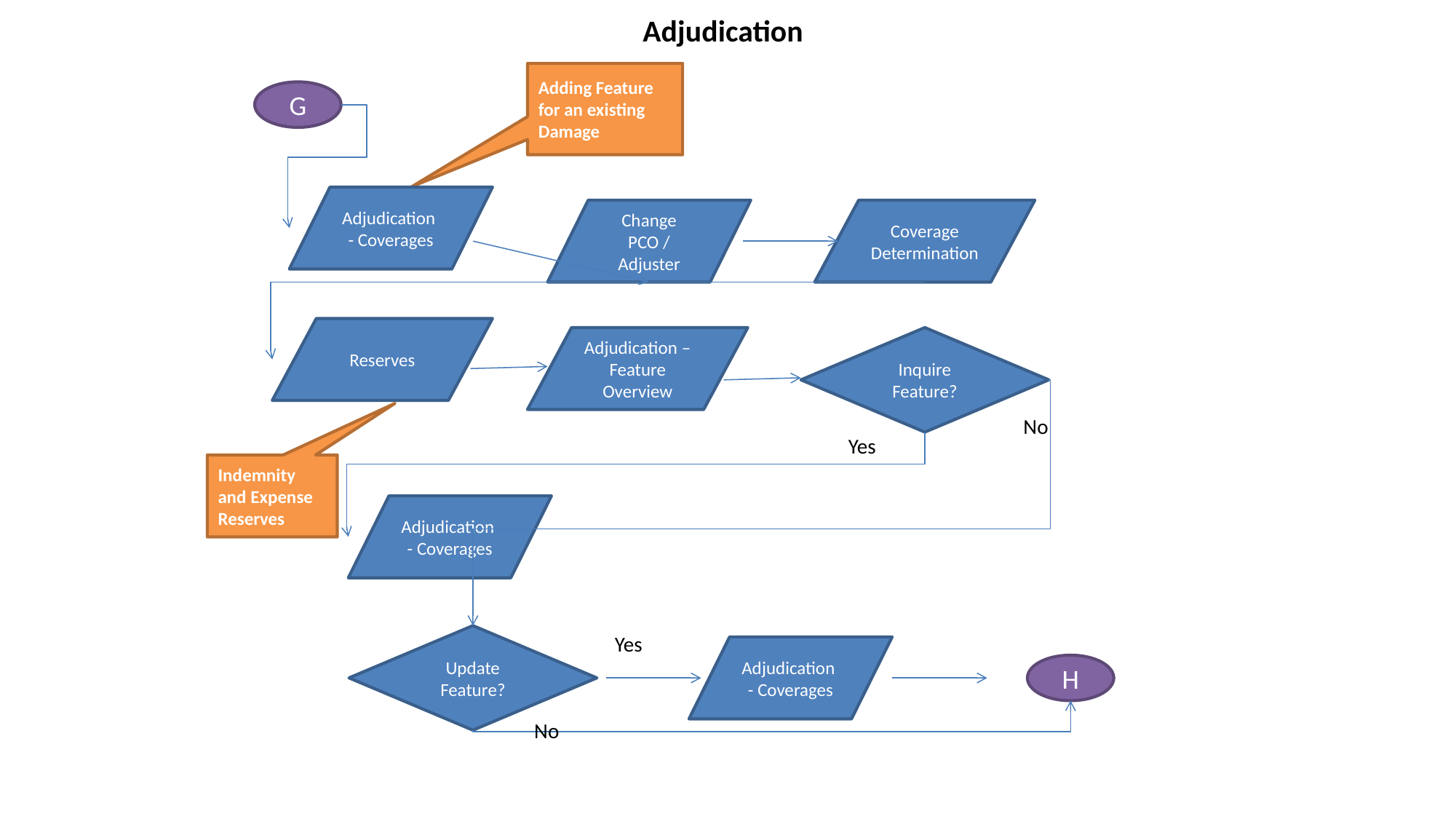

# Adjudication

Adding Feature for an existing Damage
G
Adjudication  - Coverages
Change PCO / Adjuster
Coverage Determination
Reserves
Inquire Feature?
Adjudication – Feature Overview
 No
 Yes
Indemnity and Expense Reserves
Adjudication  - Coverages
Update Feature?
 Yes
Adjudication  - Coverages
H
 No